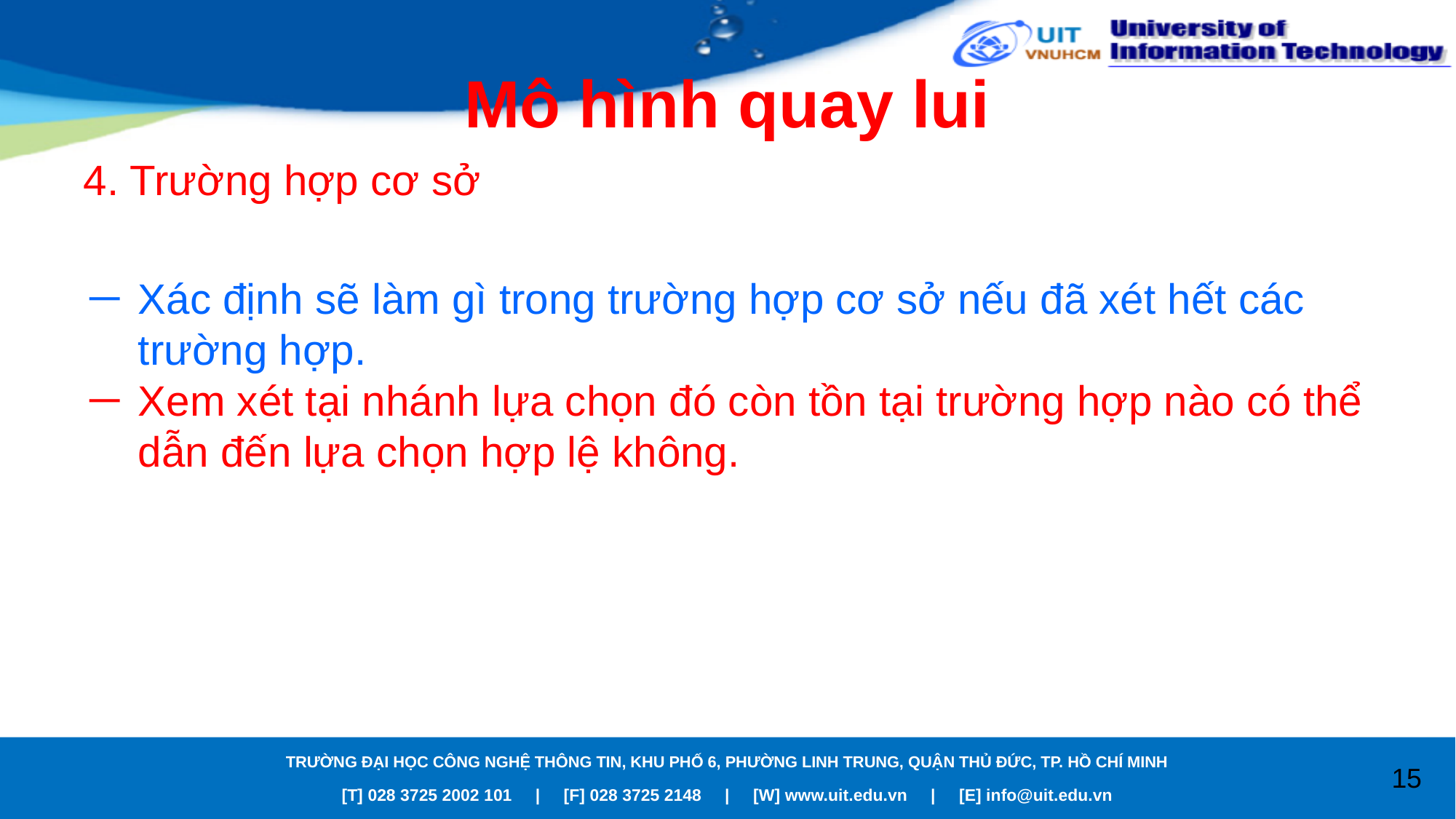

# Mô hình quay lui
4. Trường hợp cơ sở

Xác định sẽ làm gì trong trường hợp cơ sở nếu đã xét hết các trường hợp.
Xem xét tại nhánh lựa chọn đó còn tồn tại trường hợp nào có thể dẫn đến lựa chọn hợp lệ không.